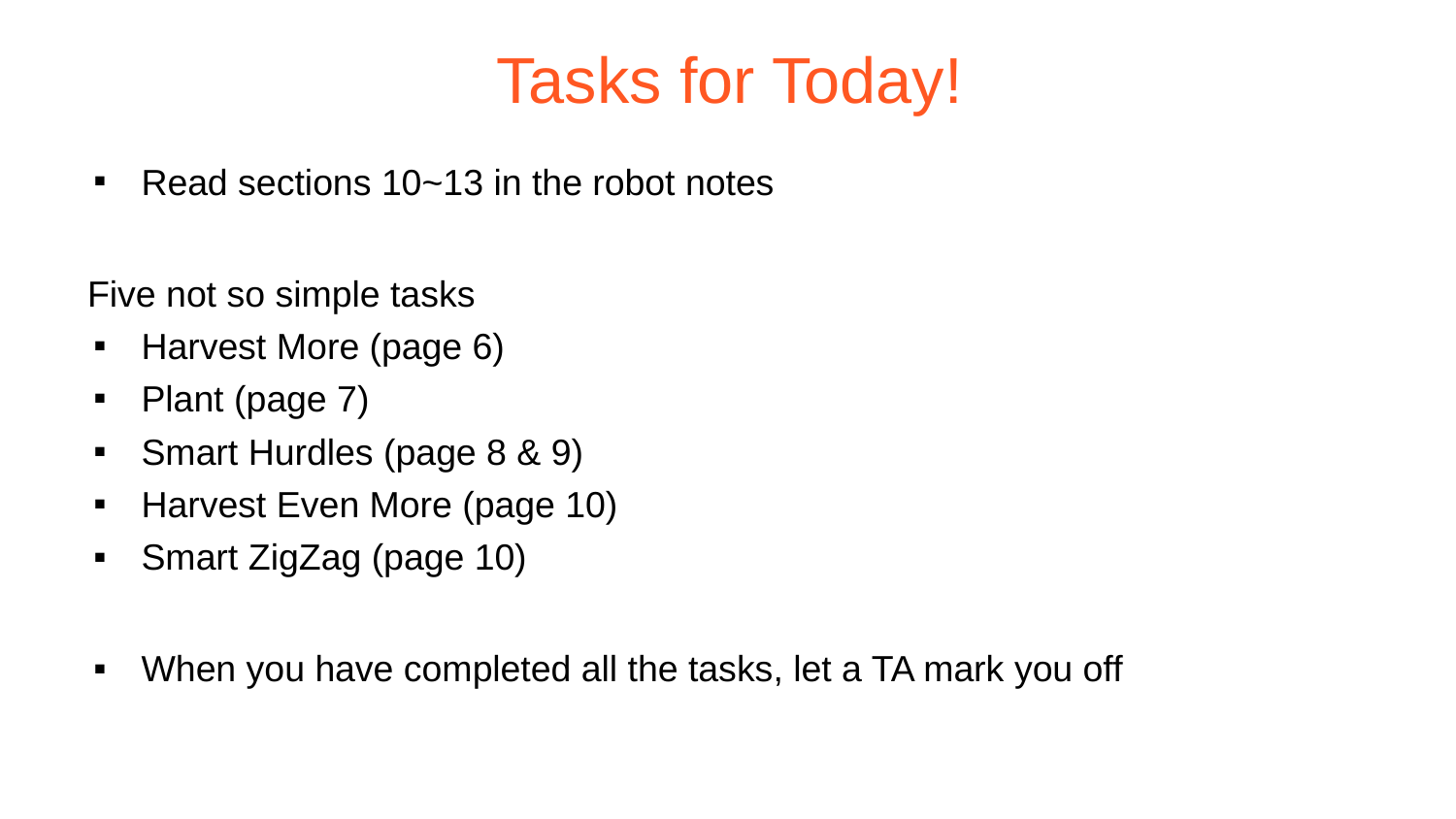

Tasks for Today!
Read sections 10~13 in the robot notes

Five not so simple tasks
Harvest More (page 6)
Plant (page 7)
Smart Hurdles (page 8 & 9)
Harvest Even More (page 10)
Smart ZigZag (page 10)

When you have completed all the tasks, let a TA mark you off